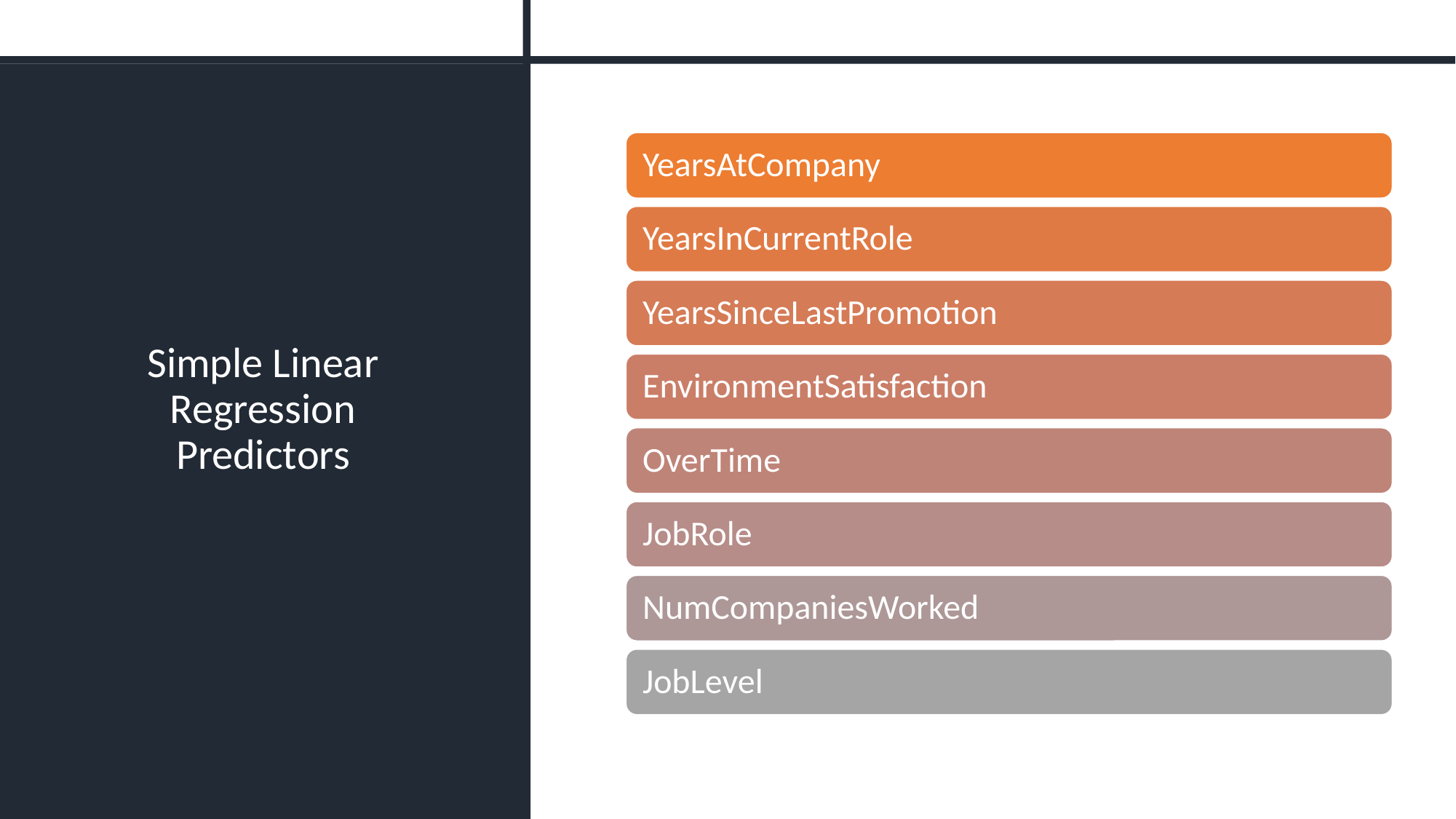

# Simple Linear Regression Predictors
YearsAtCompany
YearsInCurrentRole
YearsSinceLastPromotion
EnvironmentSatisfaction
OverTime
JobRole
NumCompaniesWorked
JobLevel